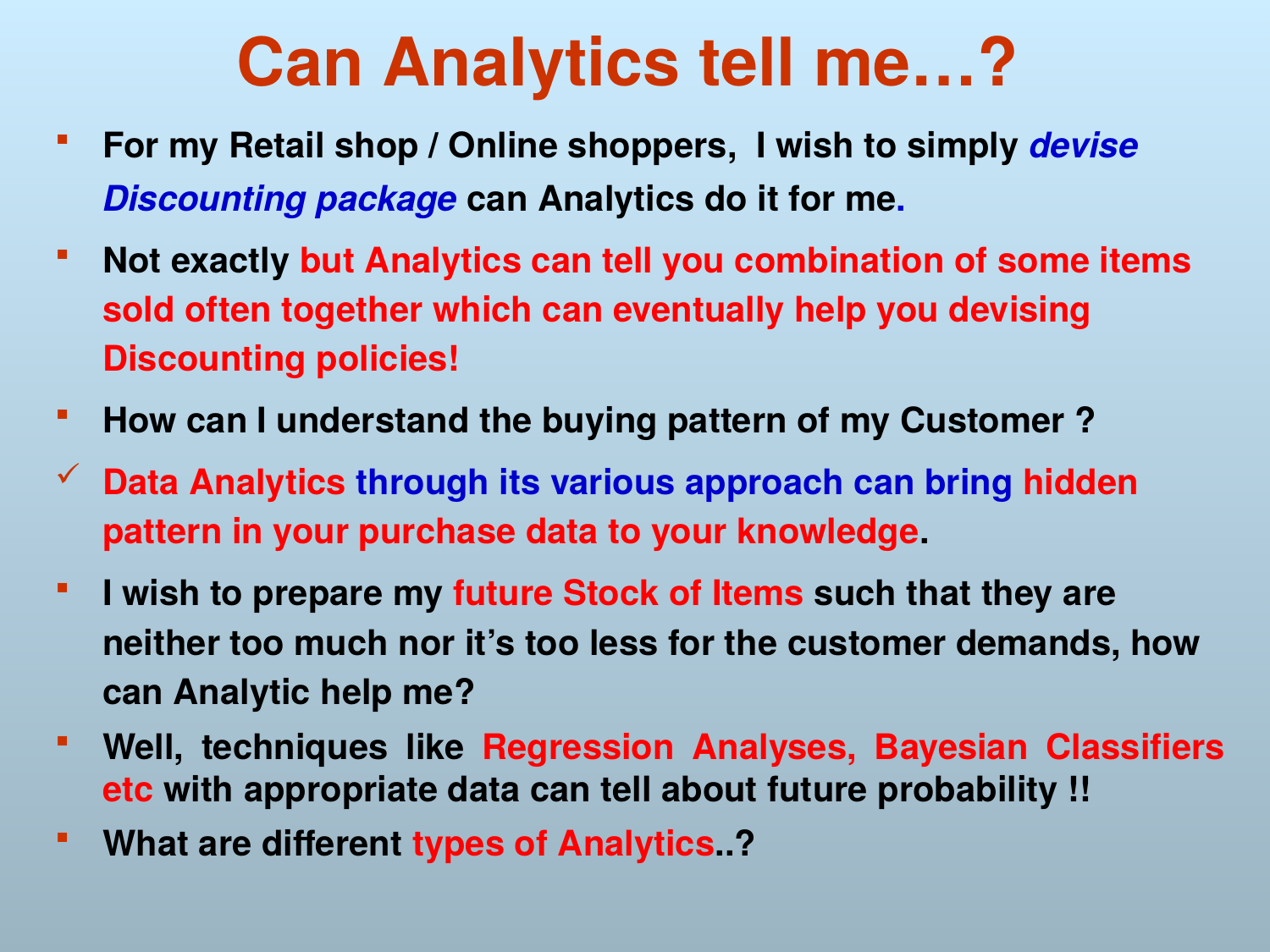

Can Analytics tell me…?
For my Retail shop / Online shoppers,  I wish to simply devise Discounting package can Analytics do it for me.
Not exactly but Analytics can tell you combination of some items sold often together which can eventually help you devising Discounting policies!
How can I understand the buying pattern of my Customer ?
Data Analytics through its various approach can bring hidden pattern in your purchase data to your knowledge.
I wish to prepare my future Stock of Items such that they are neither too much nor it’s too less for the customer demands, how can Analytic help me?
Well, techniques like Regression Analyses, Bayesian Classifiers etc with appropriate data can tell about future probability !!
What are different types of Analytics..?